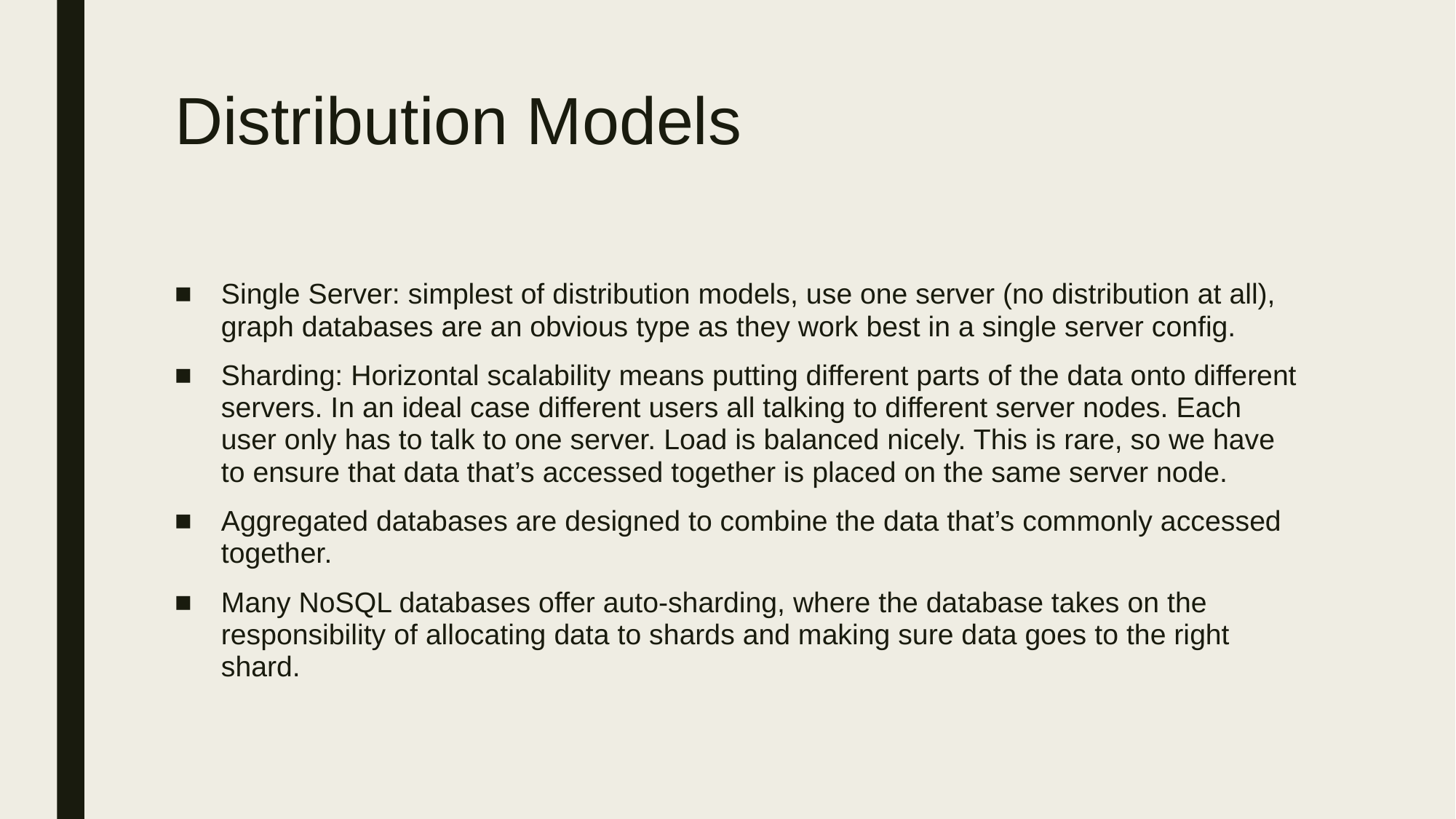

# Distribution Models
Single Server: simplest of distribution models, use one server (no distribution at all), graph databases are an obvious type as they work best in a single server config.
Sharding: Horizontal scalability means putting different parts of the data onto different servers. In an ideal case different users all talking to different server nodes. Each user only has to talk to one server. Load is balanced nicely. This is rare, so we have to ensure that data that’s accessed together is placed on the same server node.
Aggregated databases are designed to combine the data that’s commonly accessed together.
Many NoSQL databases offer auto-sharding, where the database takes on the responsibility of allocating data to shards and making sure data goes to the right shard.